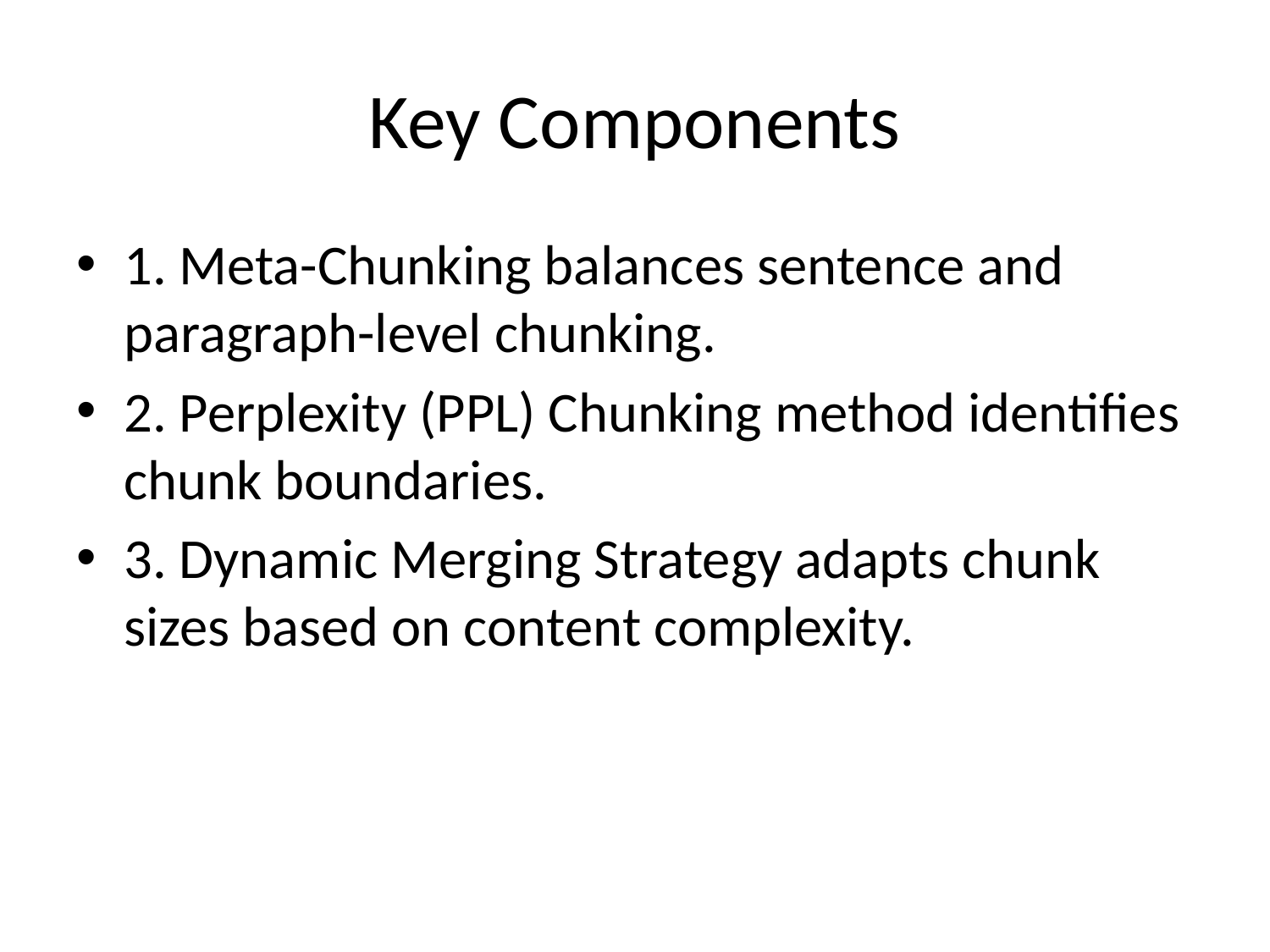

# Key Components
1. Meta-Chunking balances sentence and paragraph-level chunking.
2. Perplexity (PPL) Chunking method identifies chunk boundaries.
3. Dynamic Merging Strategy adapts chunk sizes based on content complexity.